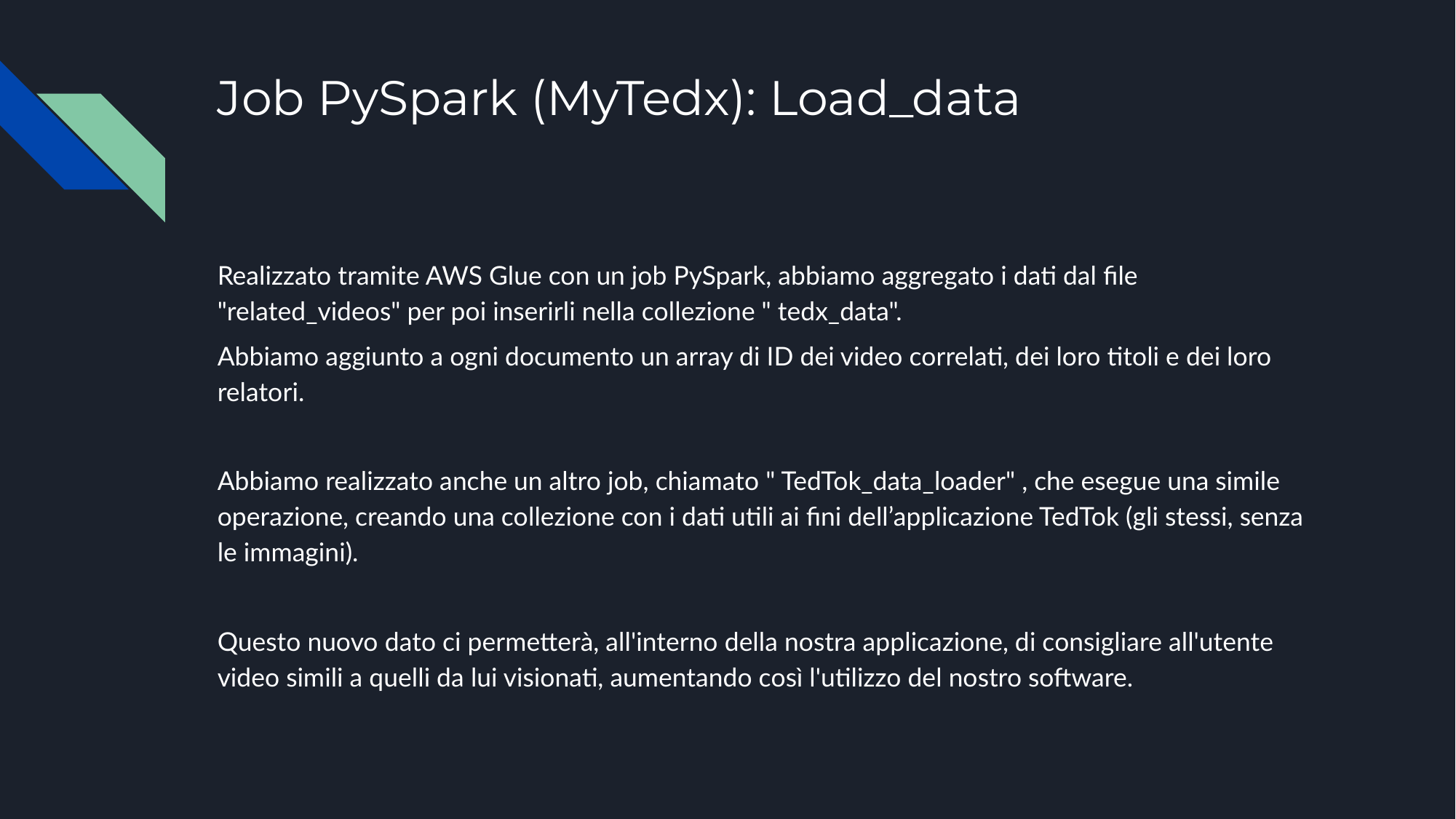

# Job PySpark (MyTedx): Load_data
Realizzato tramite AWS Glue con un job PySpark, abbiamo aggregato i dati dal file "related_videos" per poi inserirli nella collezione " tedx_data".
Abbiamo aggiunto a ogni documento un array di ID dei video correlati, dei loro titoli e dei loro relatori.

Abbiamo realizzato anche un altro job, chiamato " TedTok_data_loader" , che esegue una simile operazione, creando una collezione con i dati utili ai fini dell’applicazione TedTok (gli stessi, senza le immagini).

Questo nuovo dato ci permetterà, all'interno della nostra applicazione, di consigliare all'utente video simili a quelli da lui visionati, aumentando così l'utilizzo del nostro software.